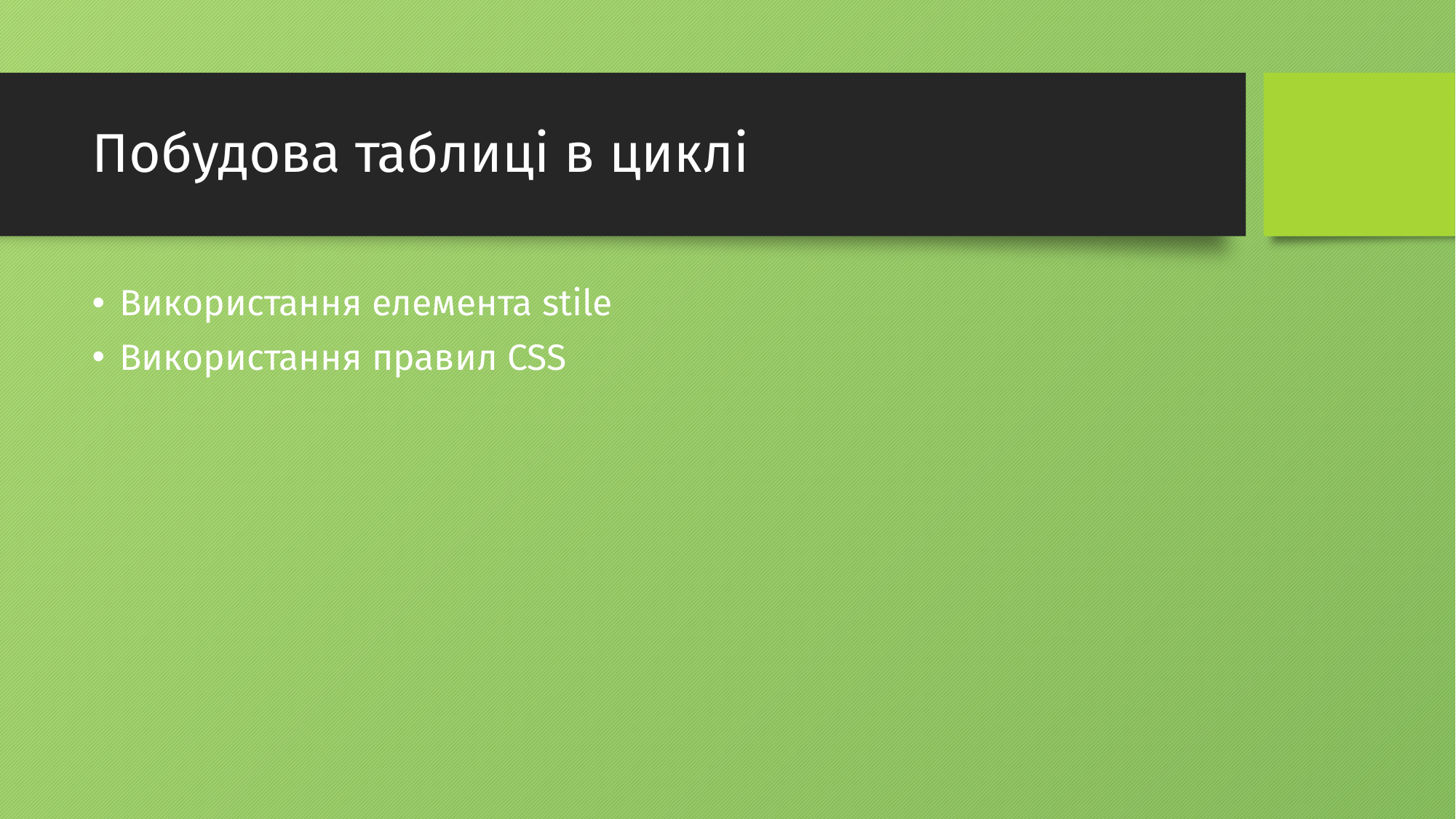

# Побудова таблиці в циклі
Використання елемента stile
Використання правил CSS